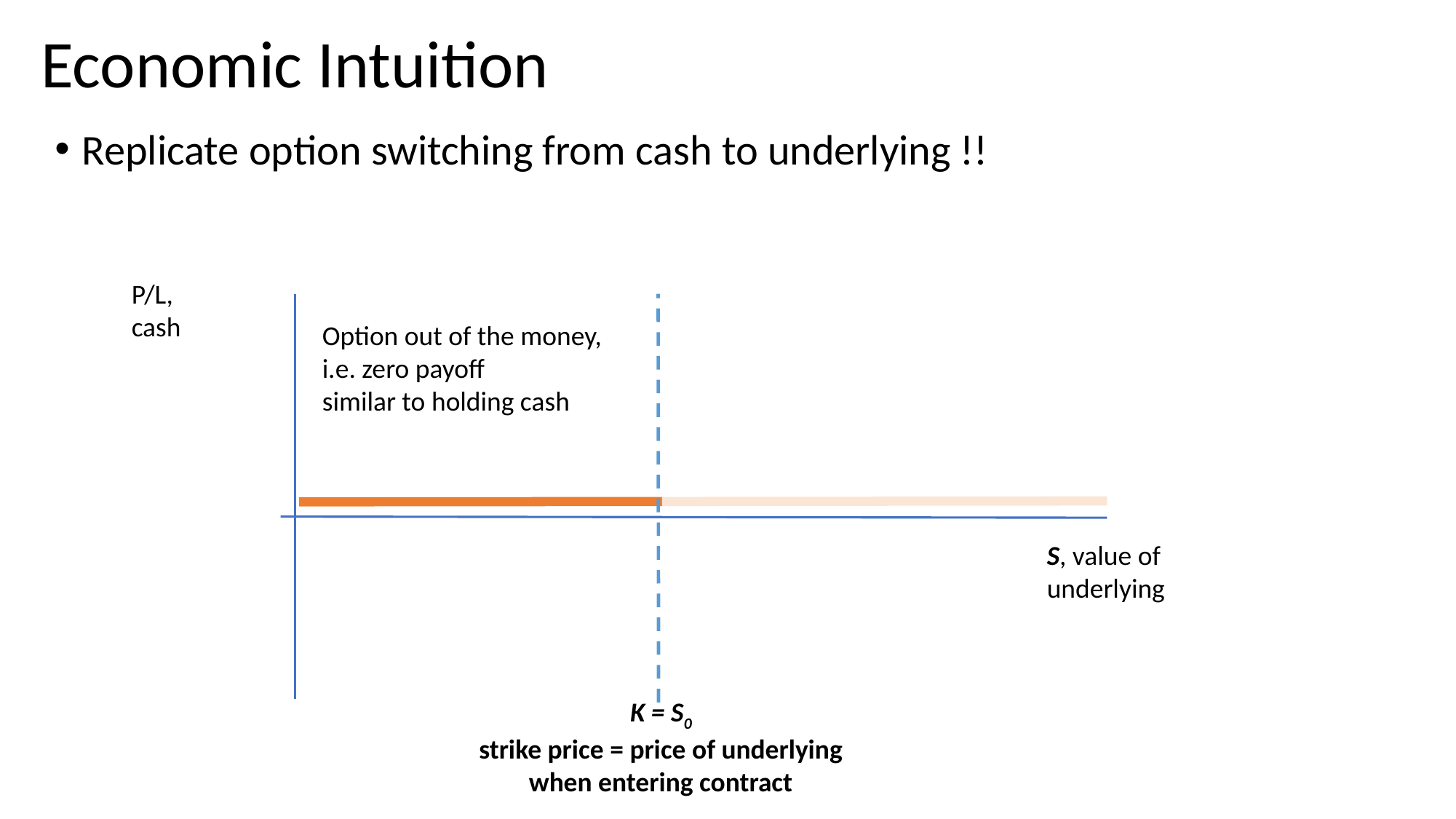

# Economic Intuition
Replicate option switching from cash to underlying !!
P/L,
cash
Option out of the money,
i.e. zero payoff
similar to holding cash

S, value of
underlying
K = S0
strike price = price of underlying
when entering contract